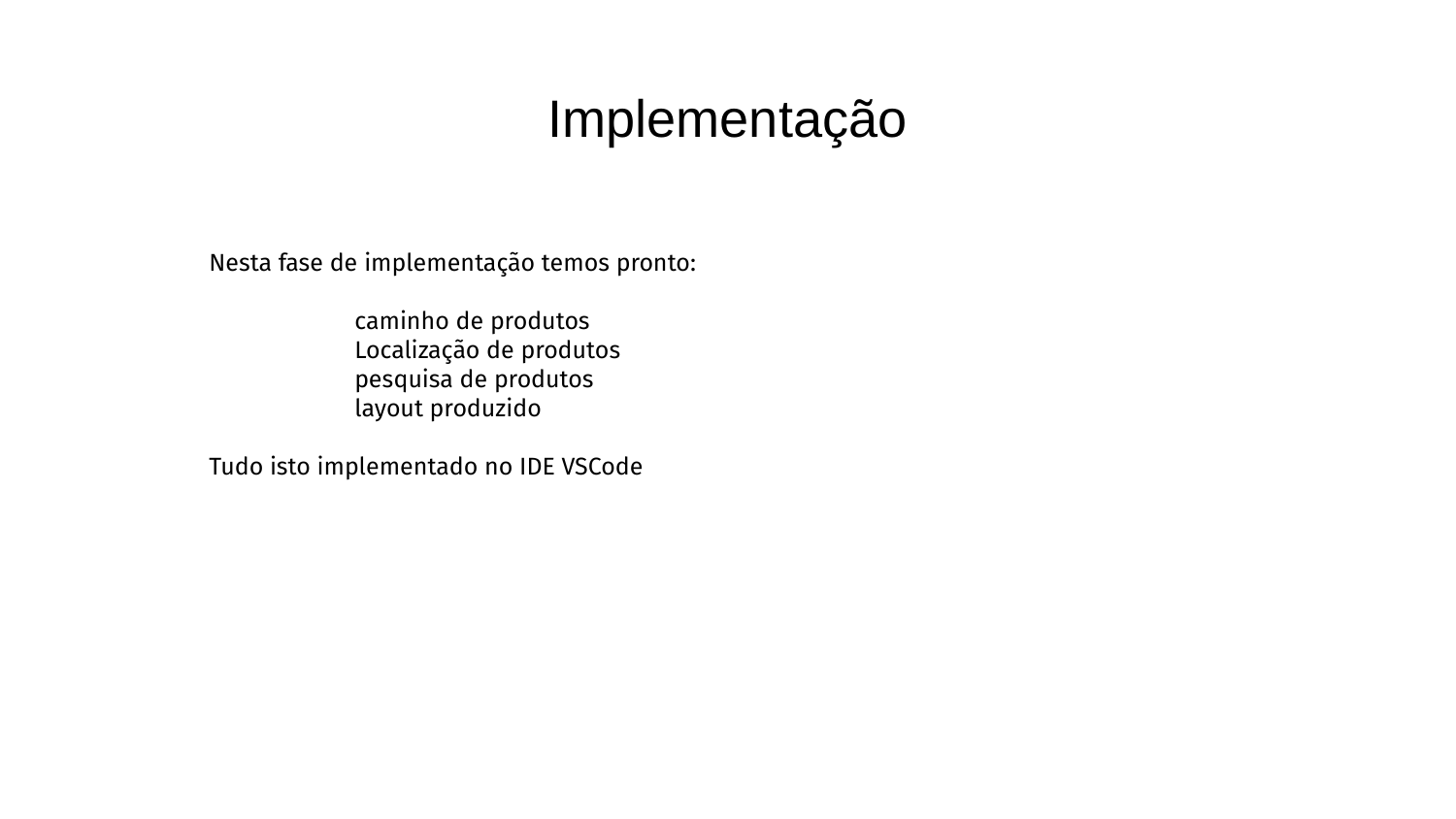

# Implementação
Nesta fase de implementação temos pronto:

	caminho de produtos
	Localização de produtos
	pesquisa de produtos
	layout produzido

Tudo isto implementado no IDE VSCode
Estado da implementação: até que ponto a equipa já tem um primeiro esforço exploratório de implementação, com as tecnologias selecionadas?